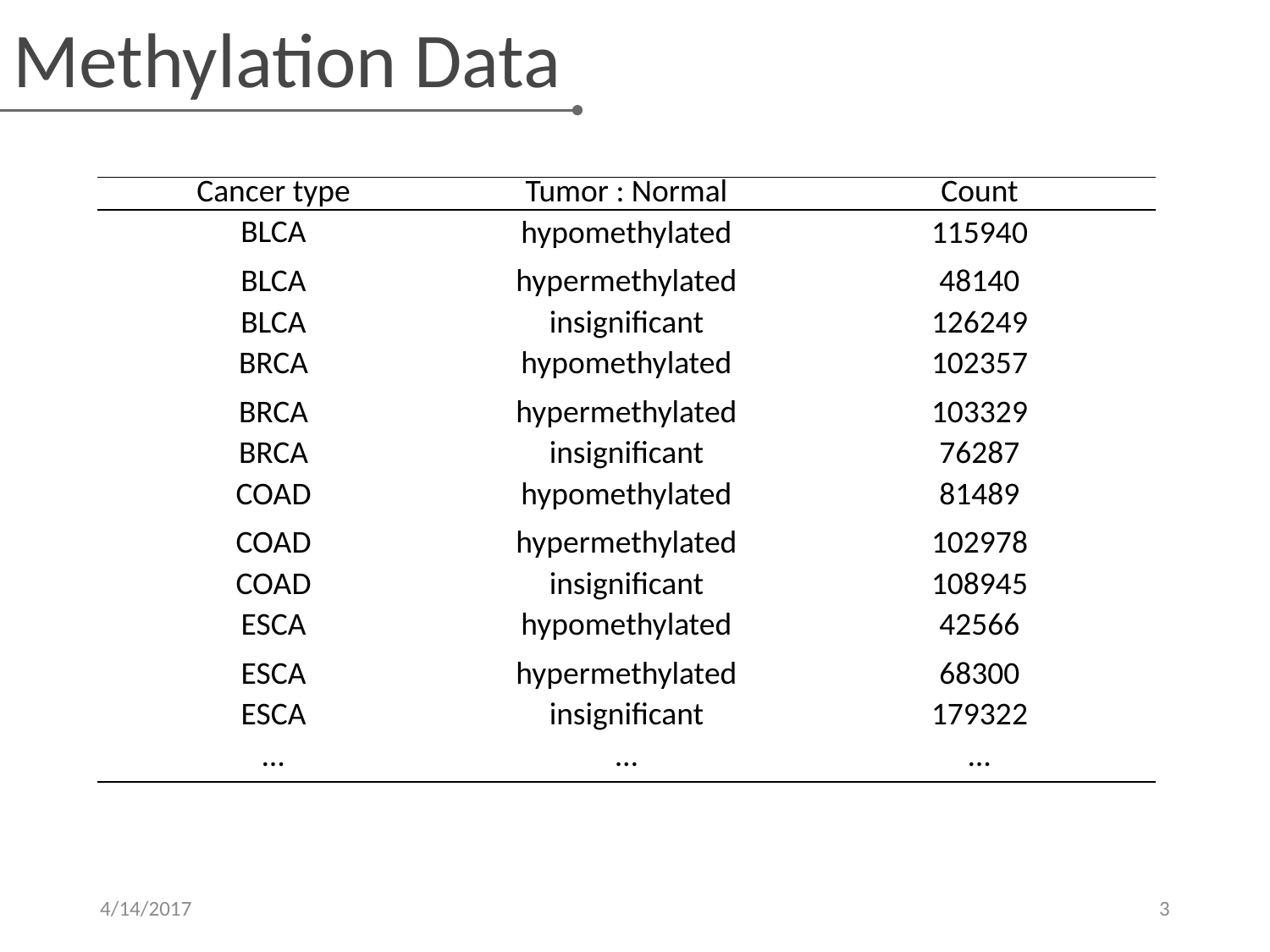

Methylation Data
| Cancer type | Tumor : Normal | Count |
| --- | --- | --- |
| BLCA | hypomethylated | 115940 |
| BLCA | hypermethylated | 48140 |
| BLCA | insignificant | 126249 |
| BRCA | hypomethylated | 102357 |
| BRCA | hypermethylated | 103329 |
| BRCA | insignificant | 76287 |
| COAD | hypomethylated | 81489 |
| COAD | hypermethylated | 102978 |
| COAD | insignificant | 108945 |
| ESCA | hypomethylated | 42566 |
| ESCA | hypermethylated | 68300 |
| ESCA | insignificant | 179322 |
| … | … | … |
4/14/2017
3